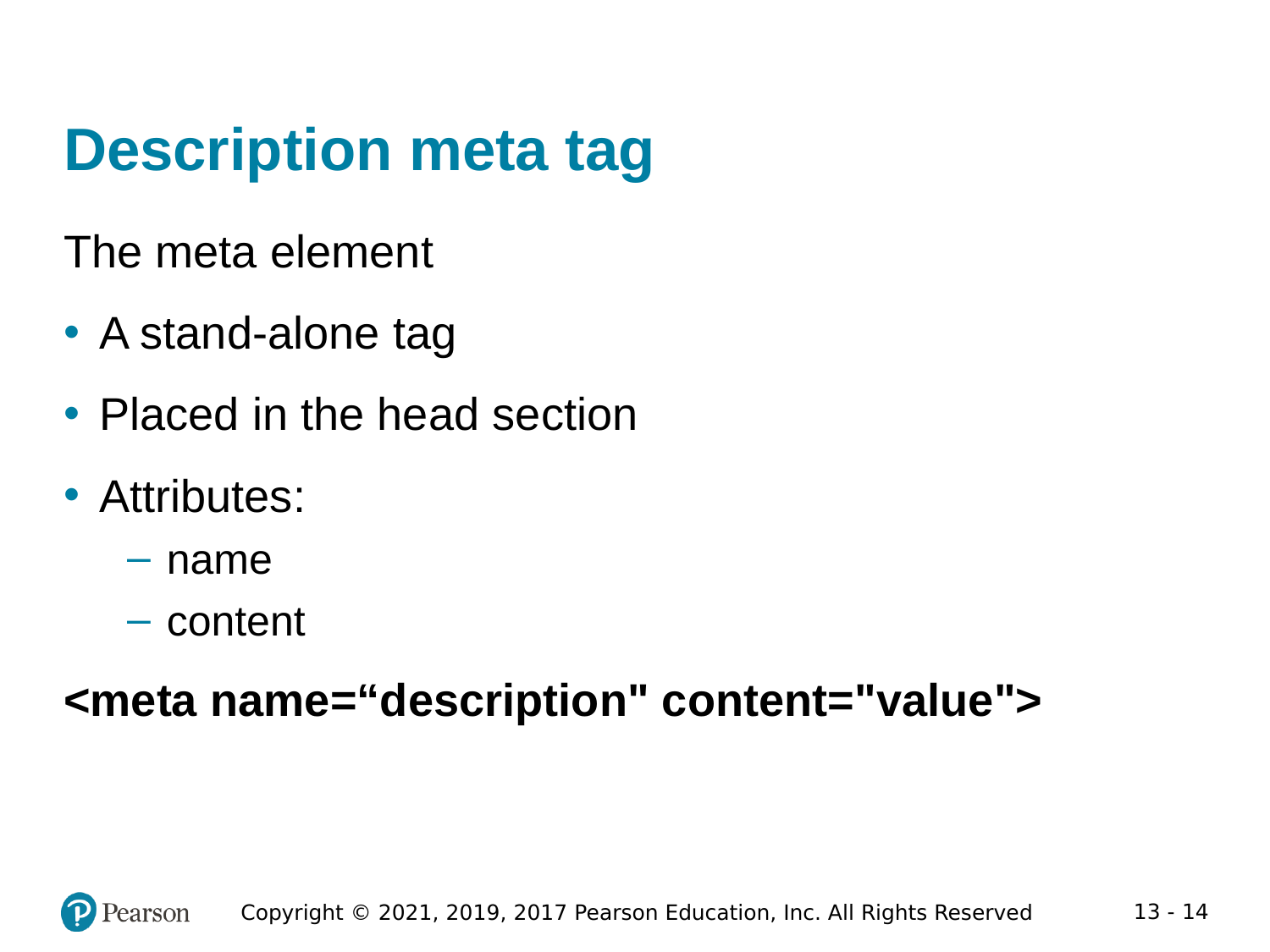

# Description meta tag
The meta element
A stand-alone tag
Placed in the head section
Attributes:
name
content
<meta name=“description" content="value">